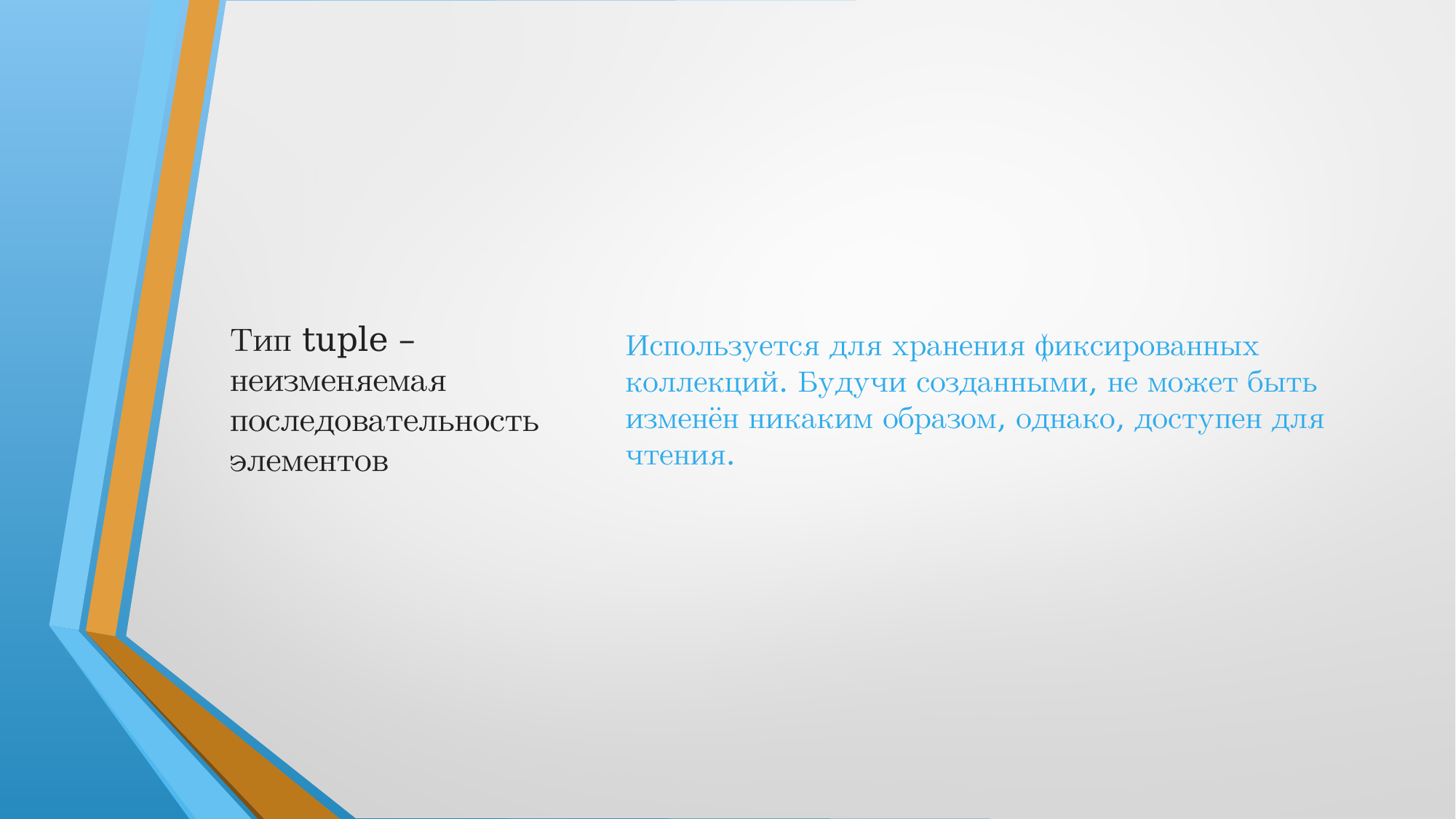

# Тип tuple – неизменяемая последовательность элементов
Используется для хранения фиксированных коллекций. Будучи созданными, не может быть изменён никаким образом, однако, доступен для чтения.